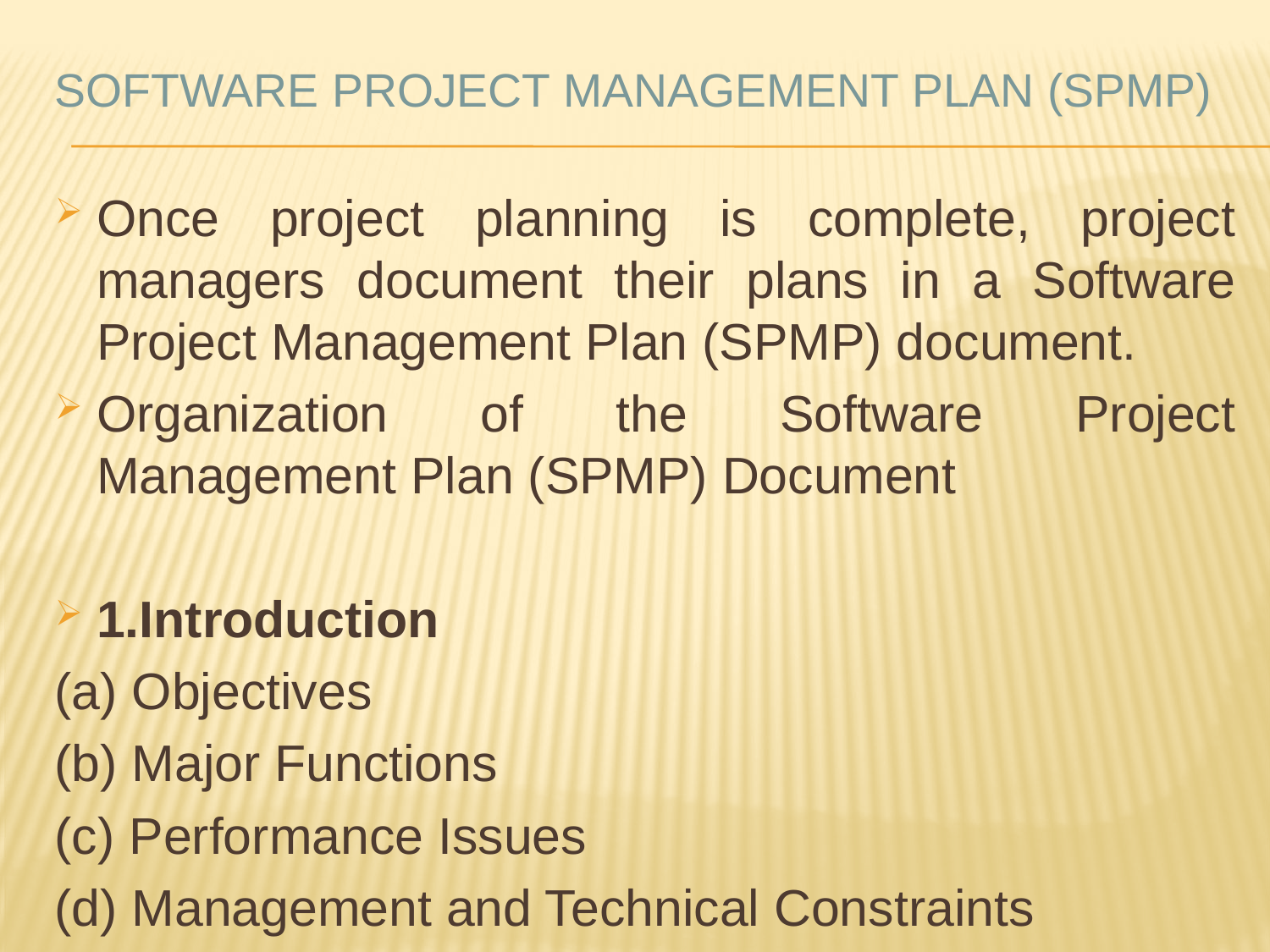

# Software Project Management Plan (SPMP)
Once project planning is complete, project managers document their plans in a Software Project Management Plan (SPMP) document.
Organization of the Software Project Management Plan (SPMP) Document

1.Introduction
(a) Objectives
(b) Major Functions
(c) Performance Issues
(d) Management and Technical Constraints